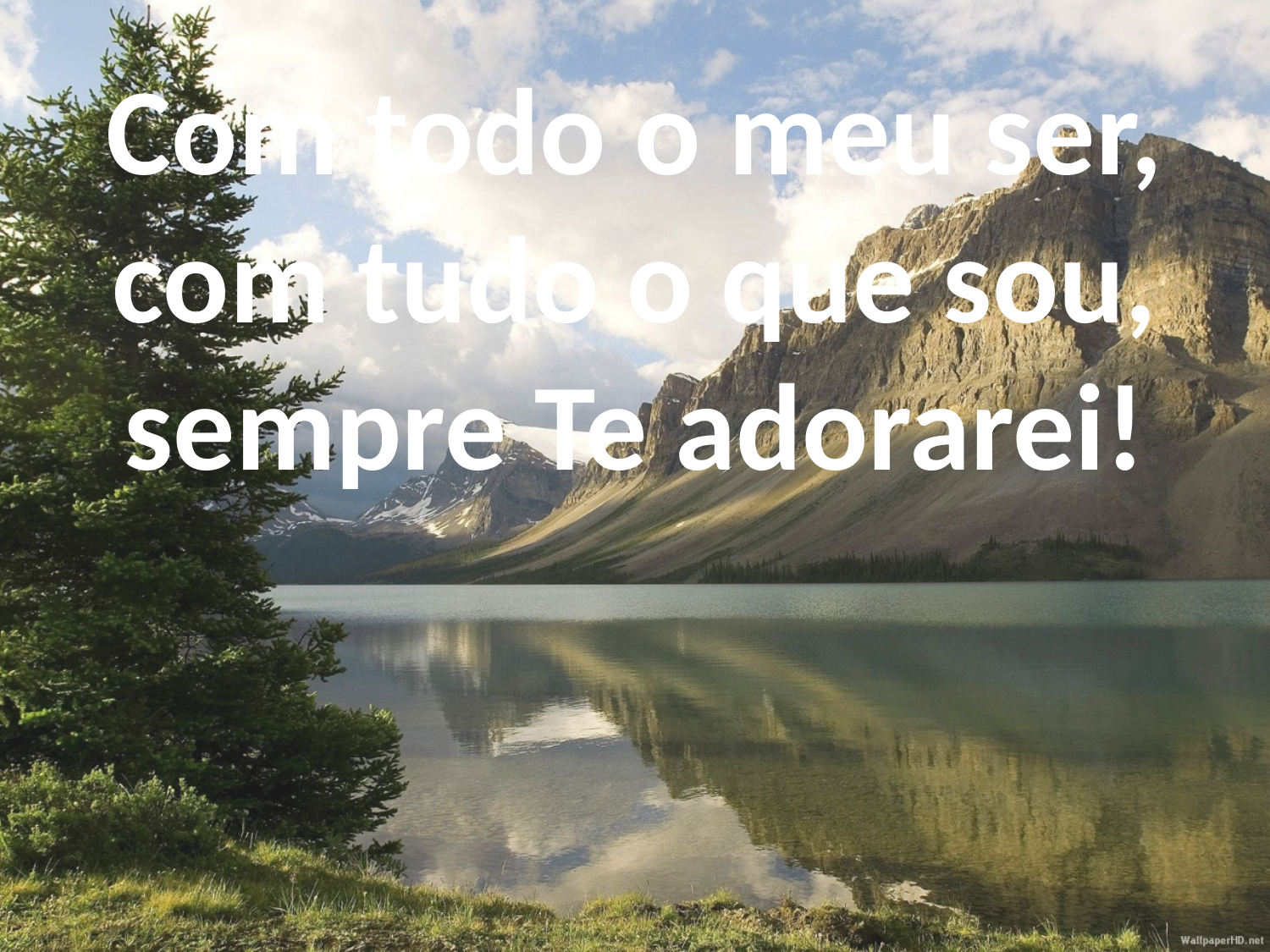

Com todo o meu ser, com tudo o que sou, sempre Te adorarei!